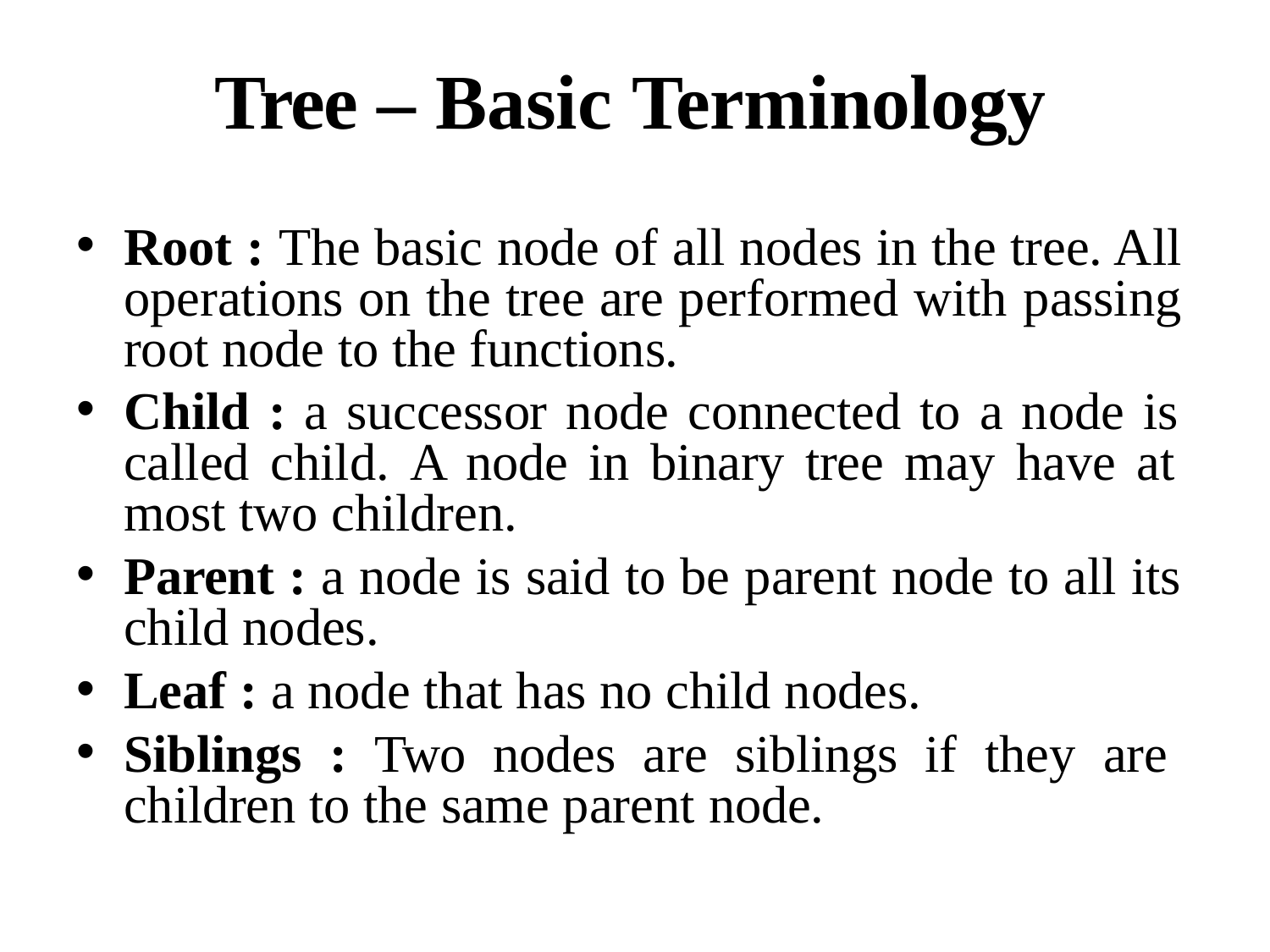

# Tree – Basic Terminology
Root : The basic node of all nodes in the tree. All  operations on the tree are performed with passing  root node to the functions.
Child : a successor node connected to a node is  called child. A node in binary tree may have at  most two children.
Parent : a node is said to be parent node to all its  child nodes.
Leaf : a node that has no child nodes.
Siblings : Two nodes are siblings if they are  children to the same parent node.